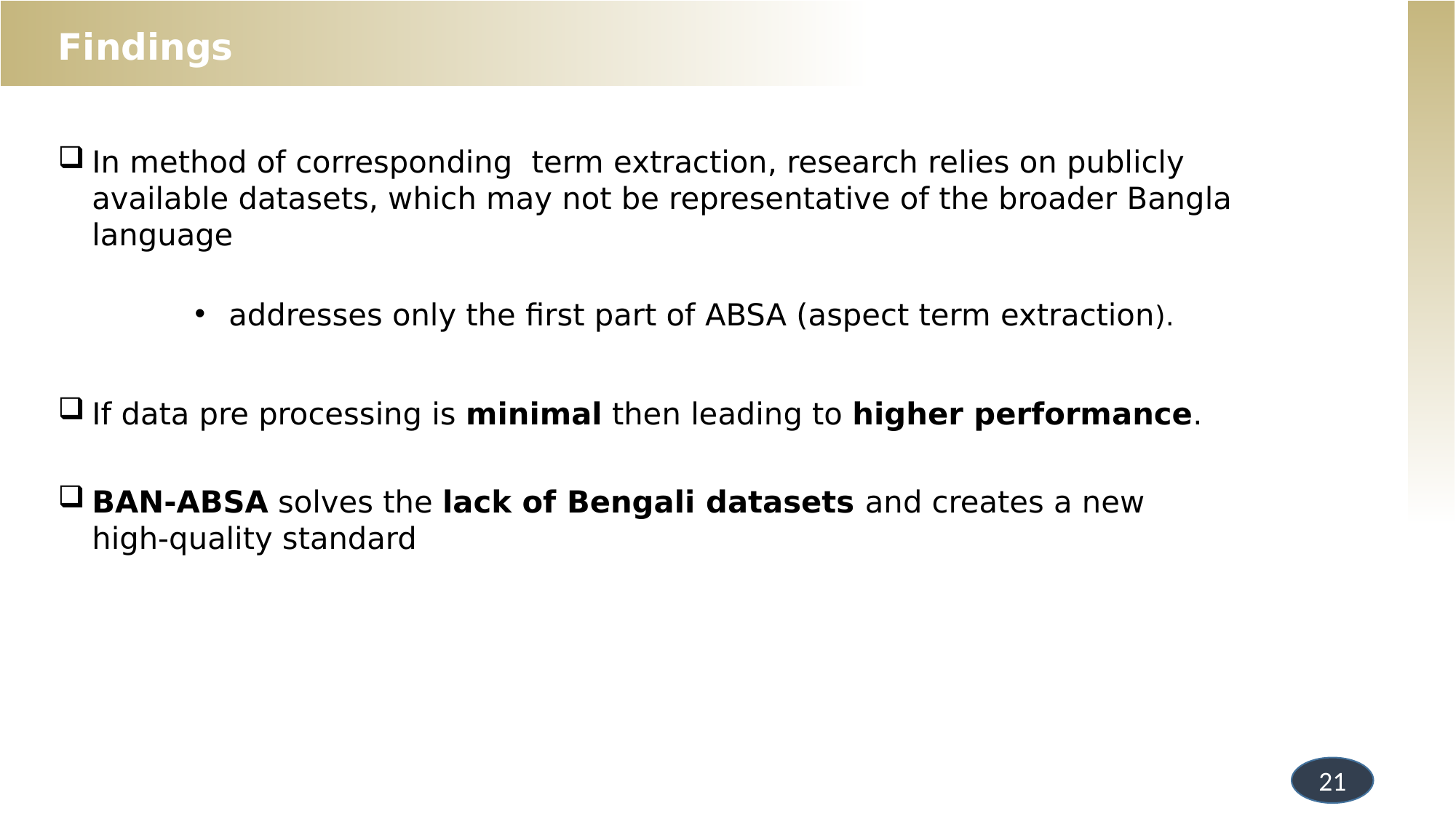

Findings
In method of corresponding  term extraction, research relies on publicly available datasets, which may not be representative of the broader Bangla language
addresses only the first part of ABSA (aspect term extraction).

If data pre processing is minimal then leading to higher performance.
BAN-ABSA solves the lack of Bengali datasets and creates a new high-quality standard

21